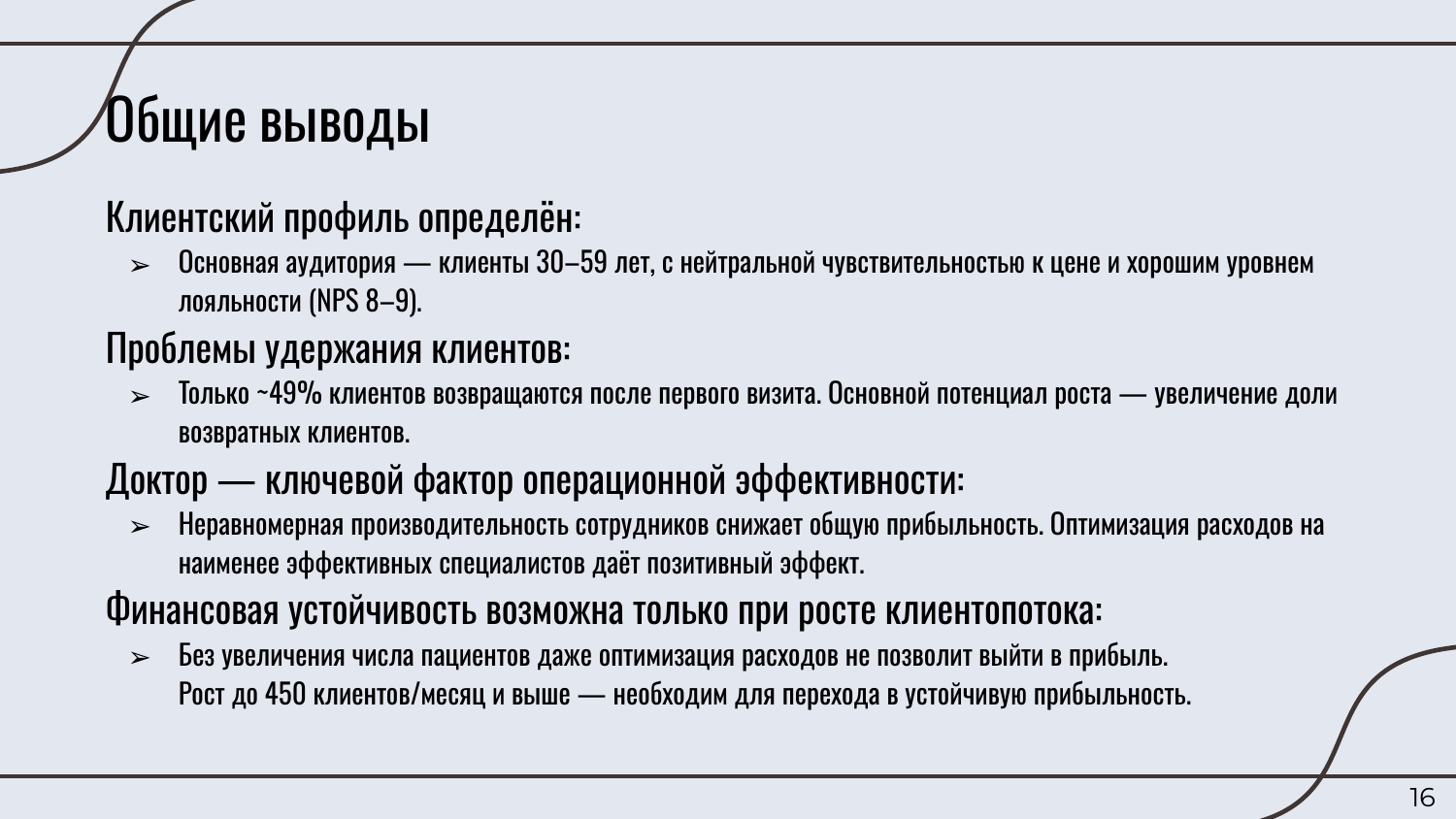

# Общие выводы
Клиентский профиль определён:
Основная аудитория — клиенты 30–59 лет, с нейтральной чувствительностью к цене и хорошим уровнем лояльности (NPS 8–9).
Проблемы удержания клиентов:
Только ~49% клиентов возвращаются после первого визита. Основной потенциал роста — увеличение доли возвратных клиентов.
Доктор — ключевой фактор операционной эффективности:
Неравномерная производительность сотрудников снижает общую прибыльность. Оптимизация расходов на наименее эффективных специалистов даёт позитивный эффект.
Финансовая устойчивость возможна только при росте клиентопотока:
Без увеличения числа пациентов даже оптимизация расходов не позволит выйти в прибыль.
Рост до 450 клиентов/месяц и выше — необходим для перехода в устойчивую прибыльность.

16